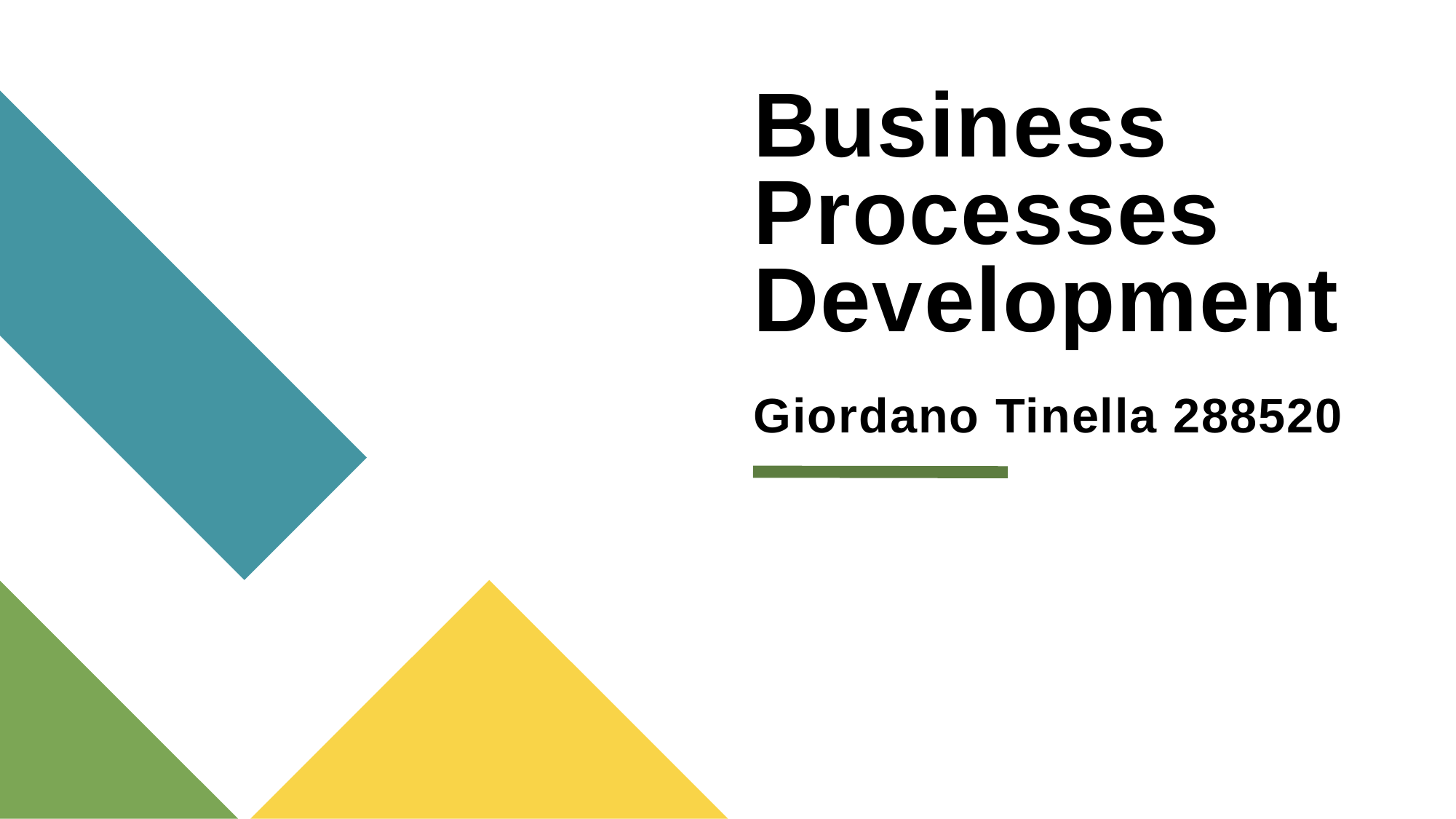

# Business Processes Development Giordano Tinella 288520